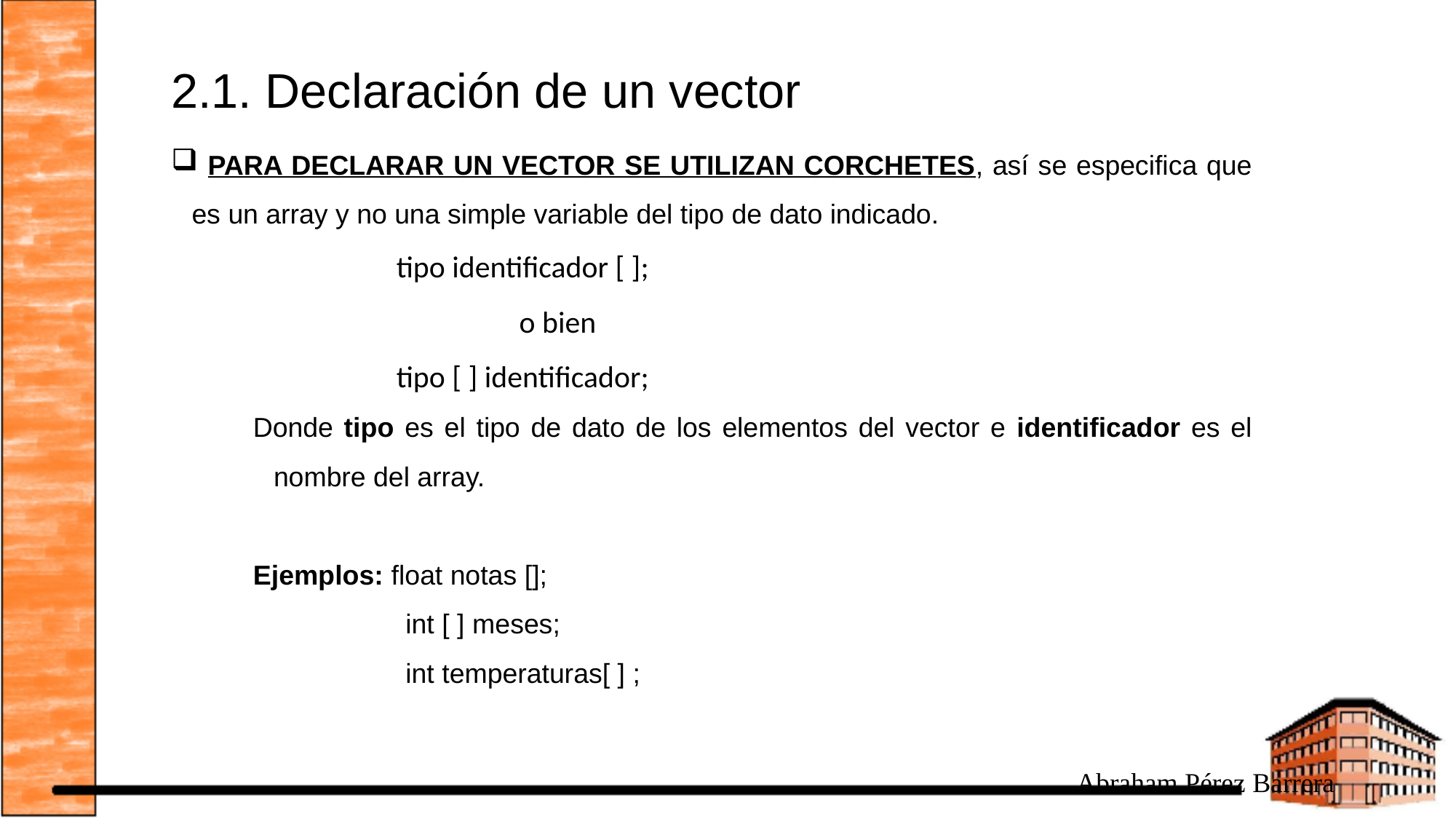

# 2.1. Declaración de un vector
 PARA DECLARAR UN VECTOR SE UTILIZAN CORCHETES, así se especifica que es un array y no una simple variable del tipo de dato indicado.
	tipo identificador [ ];
		  o bien
	tipo [ ] identificador;
Donde tipo es el tipo de dato de los elementos del vector e identificador es el nombre del array.

Ejemplos: float notas [];
		   int [ ] meses;
		   int temperaturas[ ] ;